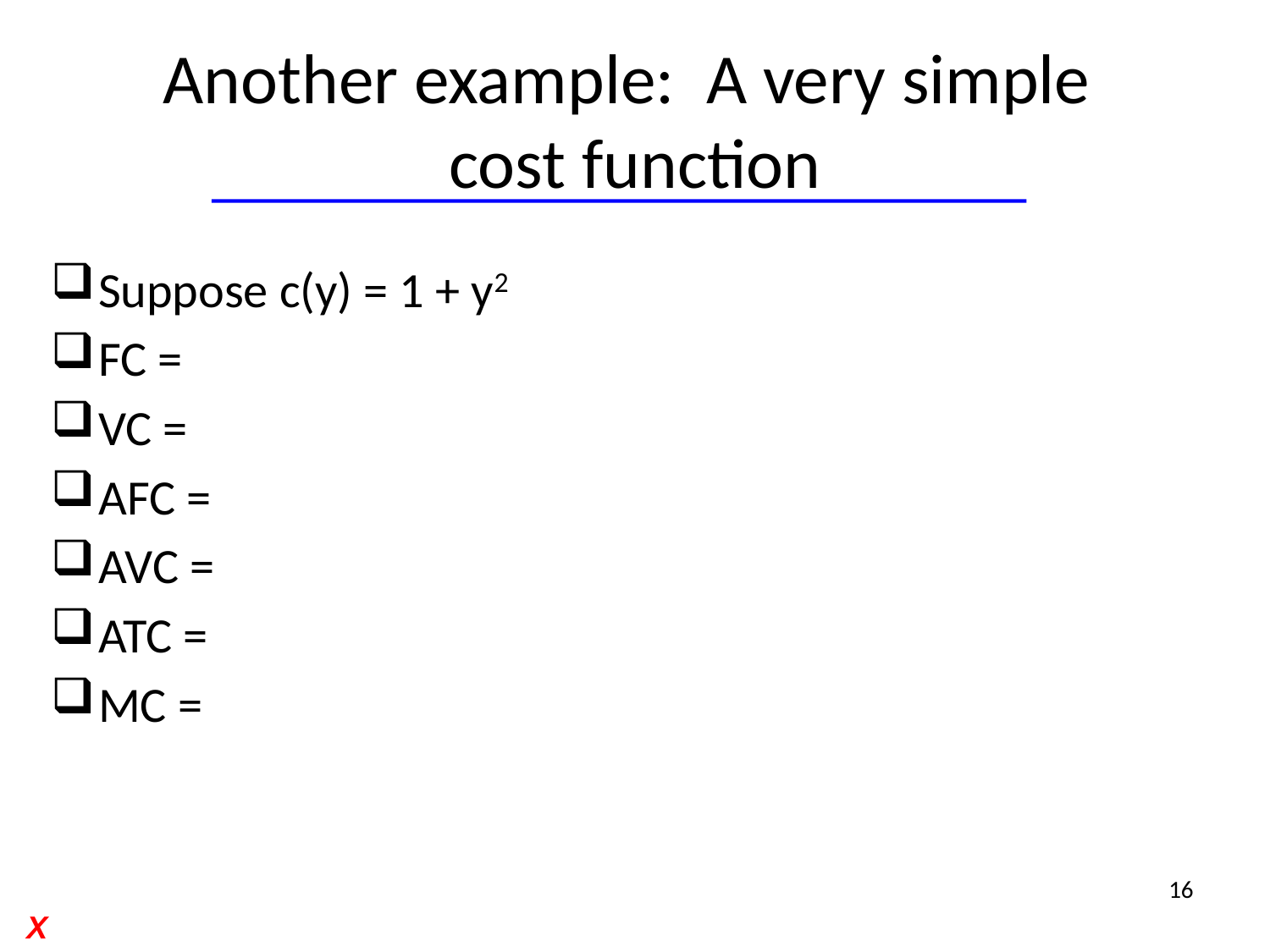

# Another example:  A very simple cost function
Suppose c(y) = 1 + y2
FC =
VC =
AFC =
AVC =
ATC =
MC =
16
X